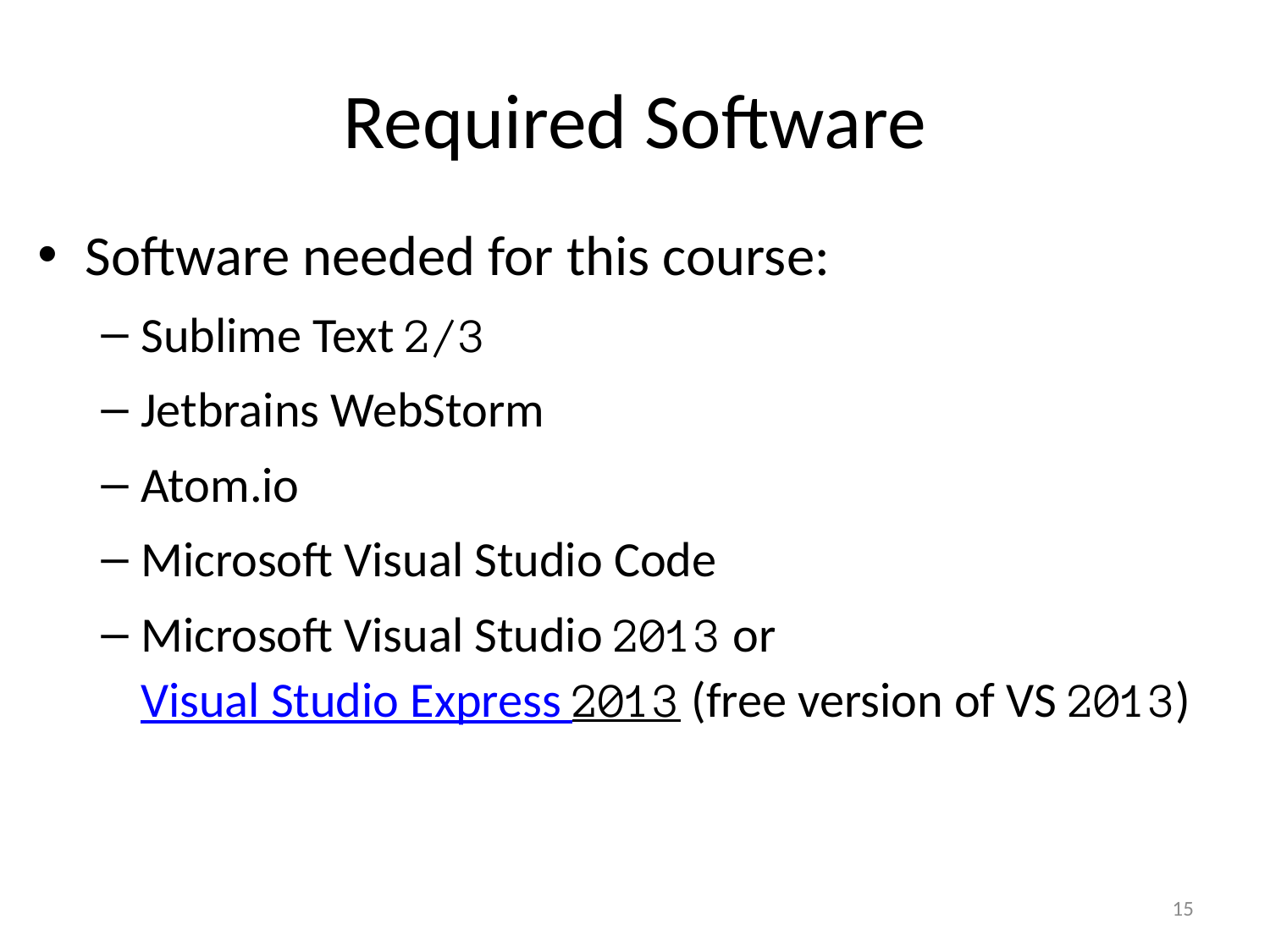

# Required Software
Software needed for this course:
Sublime Text 2/3
Jetbrains WebStorm
Atom.io
Microsoft Visual Studio Code
Microsoft Visual Studio 2013 or Visual Studio Express 2013 (free version of VS 2013)

15